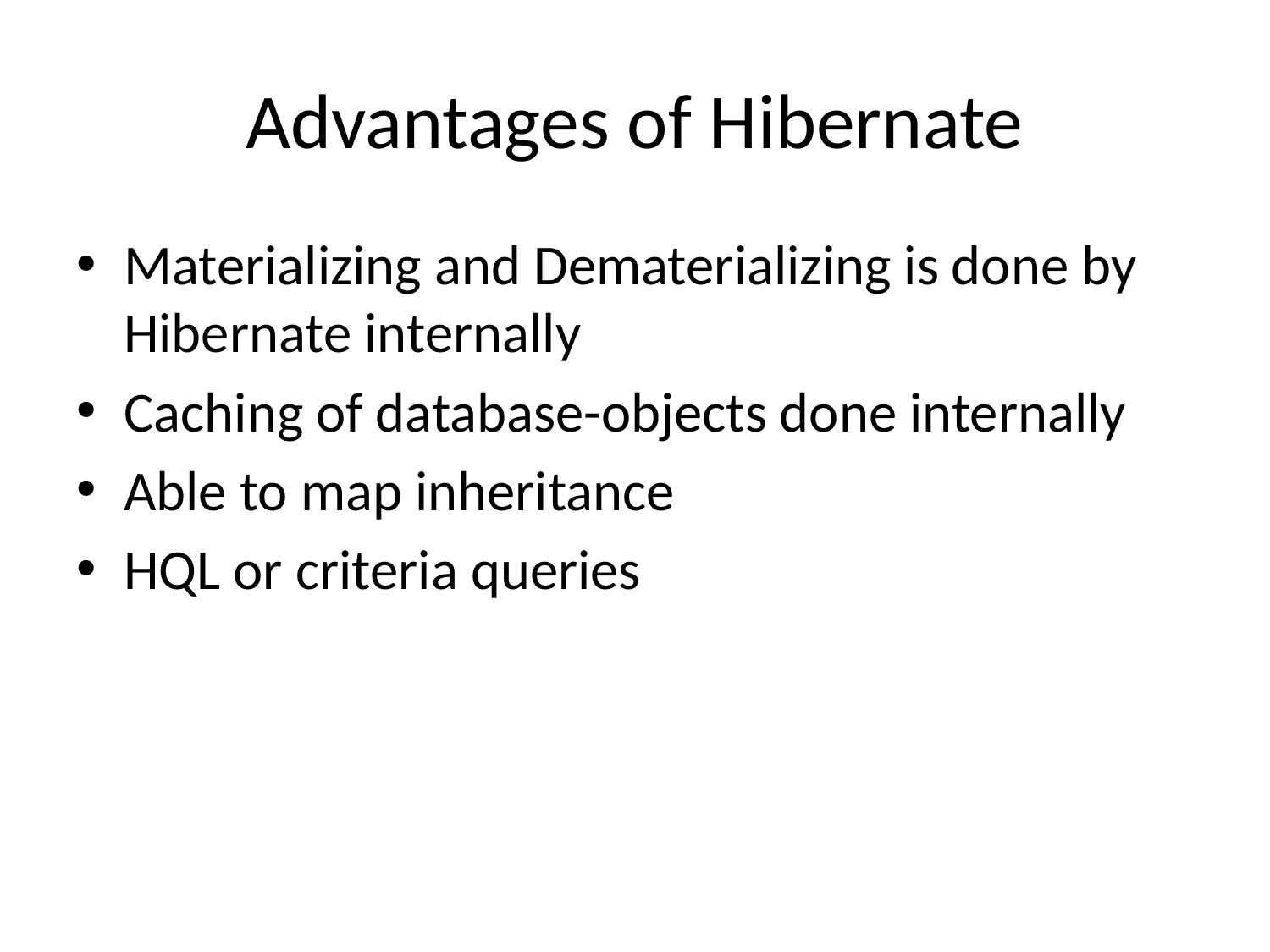

# Advantages of Hibernate
Materializing and Dematerializing is done by Hibernate internally
Caching of database-objects done internally
Able to map inheritance
HQL or criteria queries